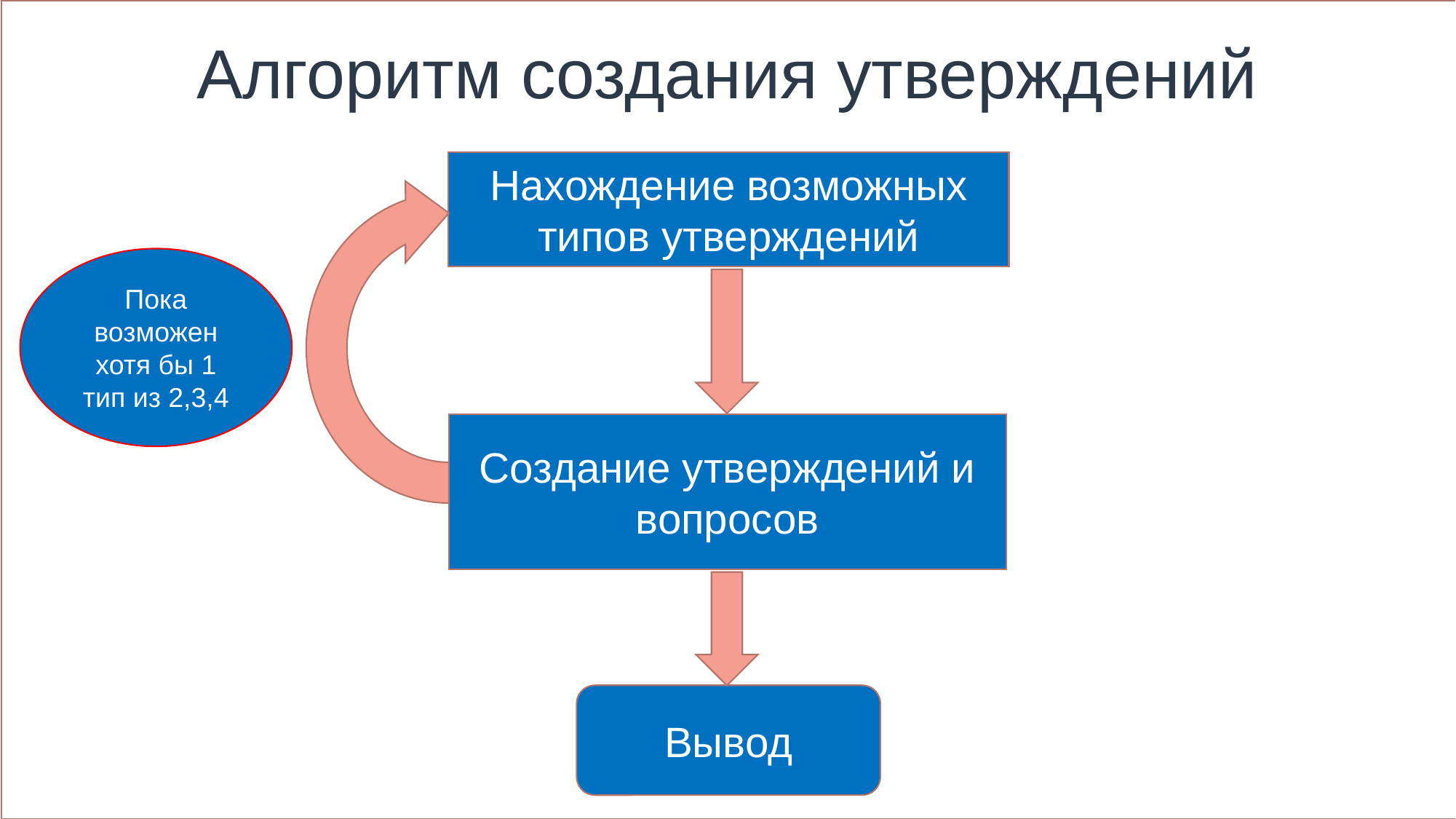

Готовая таблица
# Алгоритм создания утверждений
Нахождение возможных типов утверждений

Пока возможен хотя бы 1 тип из 2,3,4

Создание утверждений и вопросов

Вывод